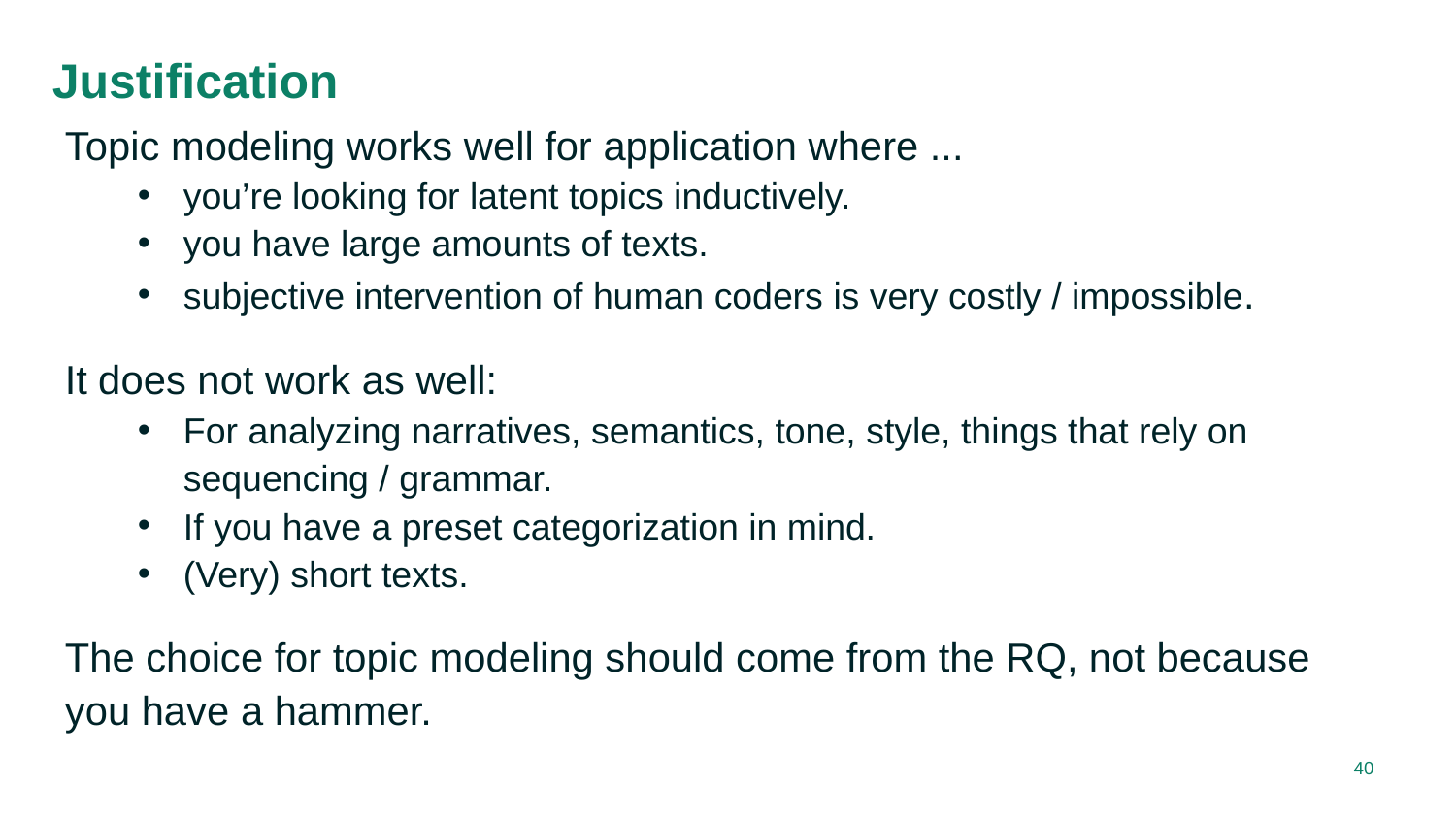

# Justification
Topic modeling works well for application where ...
you’re looking for latent topics inductively.
you have large amounts of texts.
subjective intervention of human coders is very costly / impossible.
It does not work as well:
For analyzing narratives, semantics, tone, style, things that rely on sequencing / grammar.
If you have a preset categorization in mind.
(Very) short texts.

The choice for topic modeling should come from the RQ, not because you have a hammer.
40